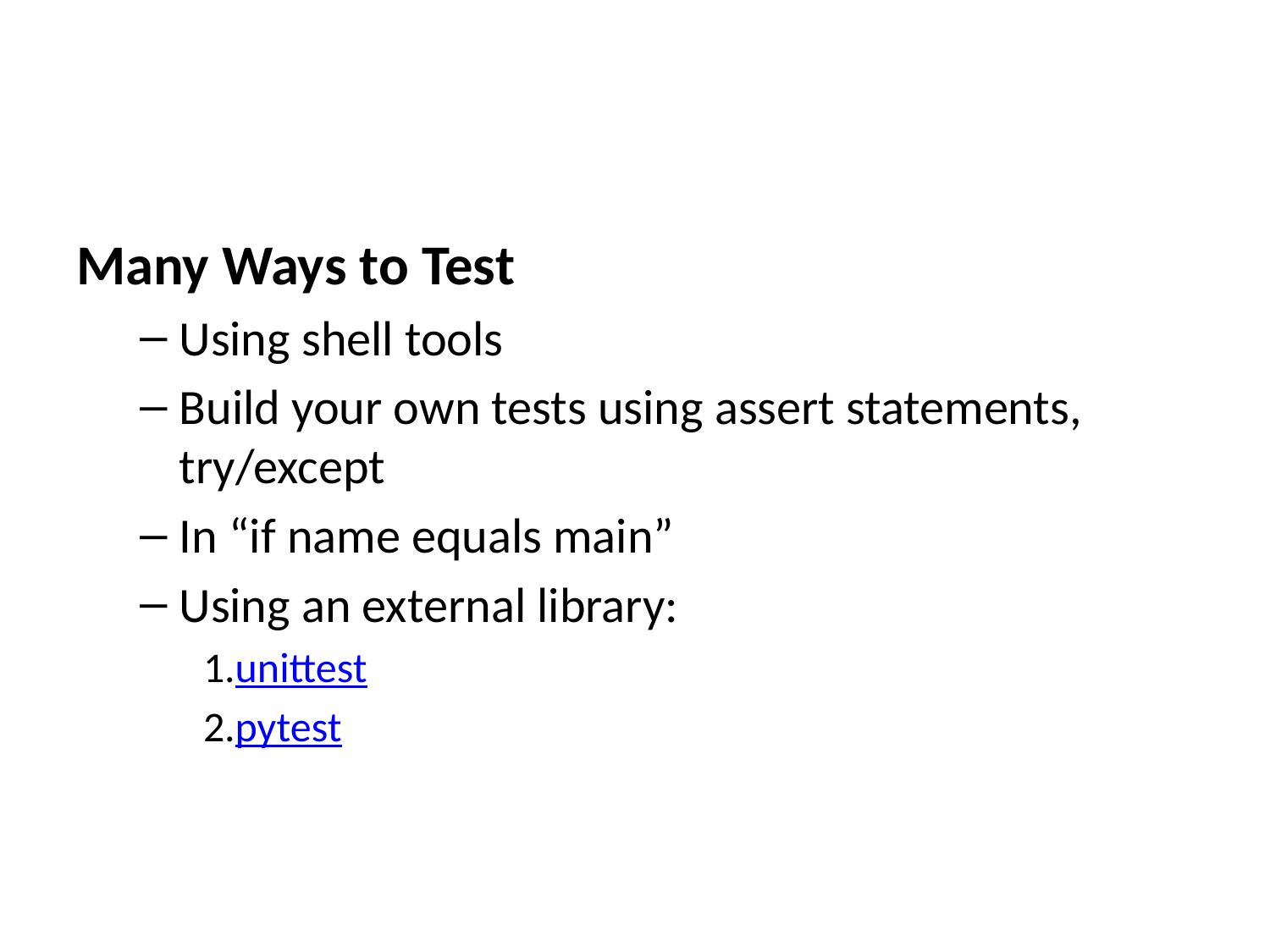

Many Ways to Test
Using shell tools
Build your own tests using assert statements, try/except
In “if name equals main”
Using an external library:
unittest
pytest